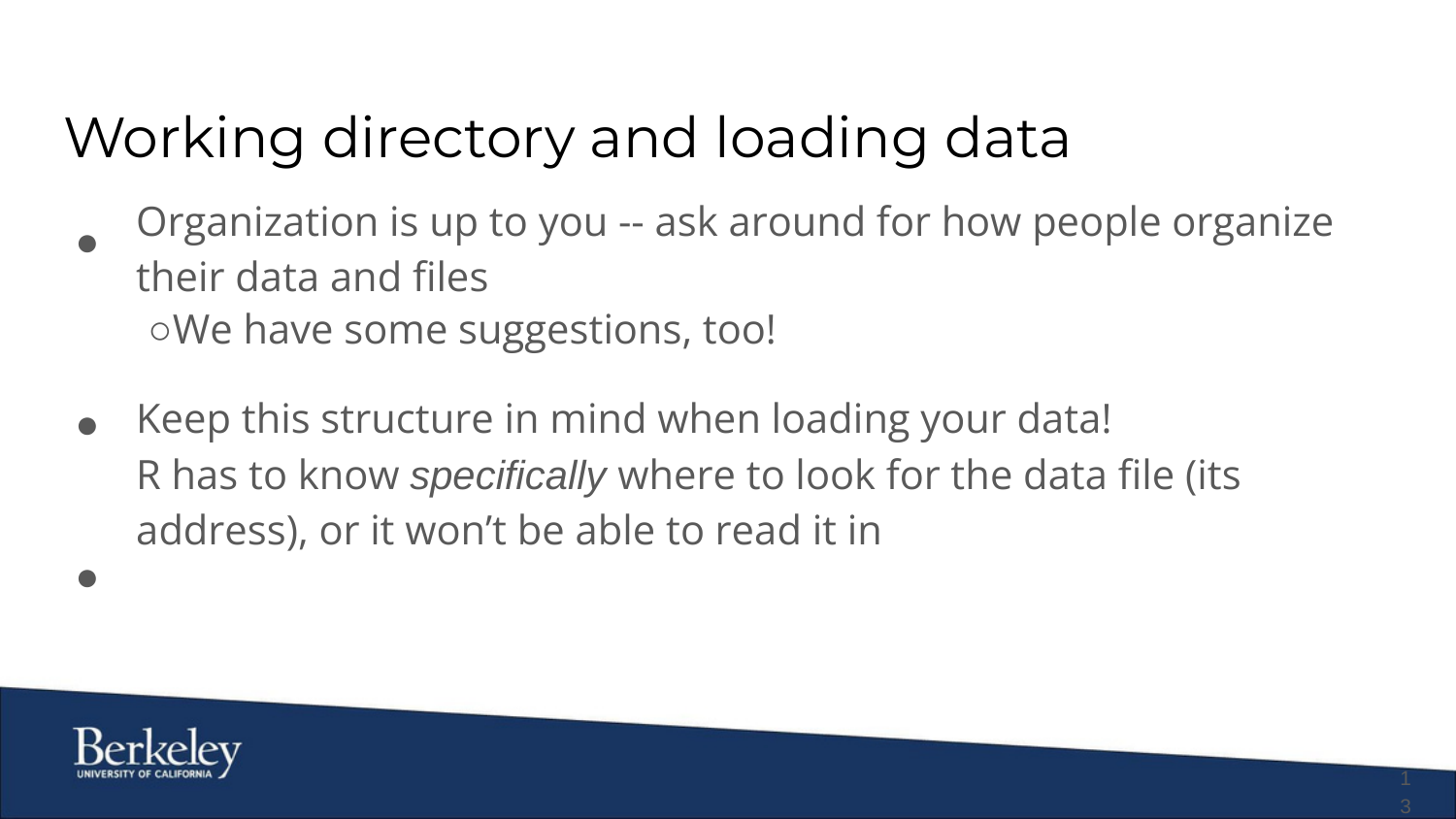

Working directory and loading data
●
Organization is up to you -- ask around for how people organize their data and ﬁles
○We have some suggestions, too!
Keep this structure in mind when loading your data!
R has to know speciﬁcally where to look for the data ﬁle (its address), or it won’t be able to read it in
● ●
13